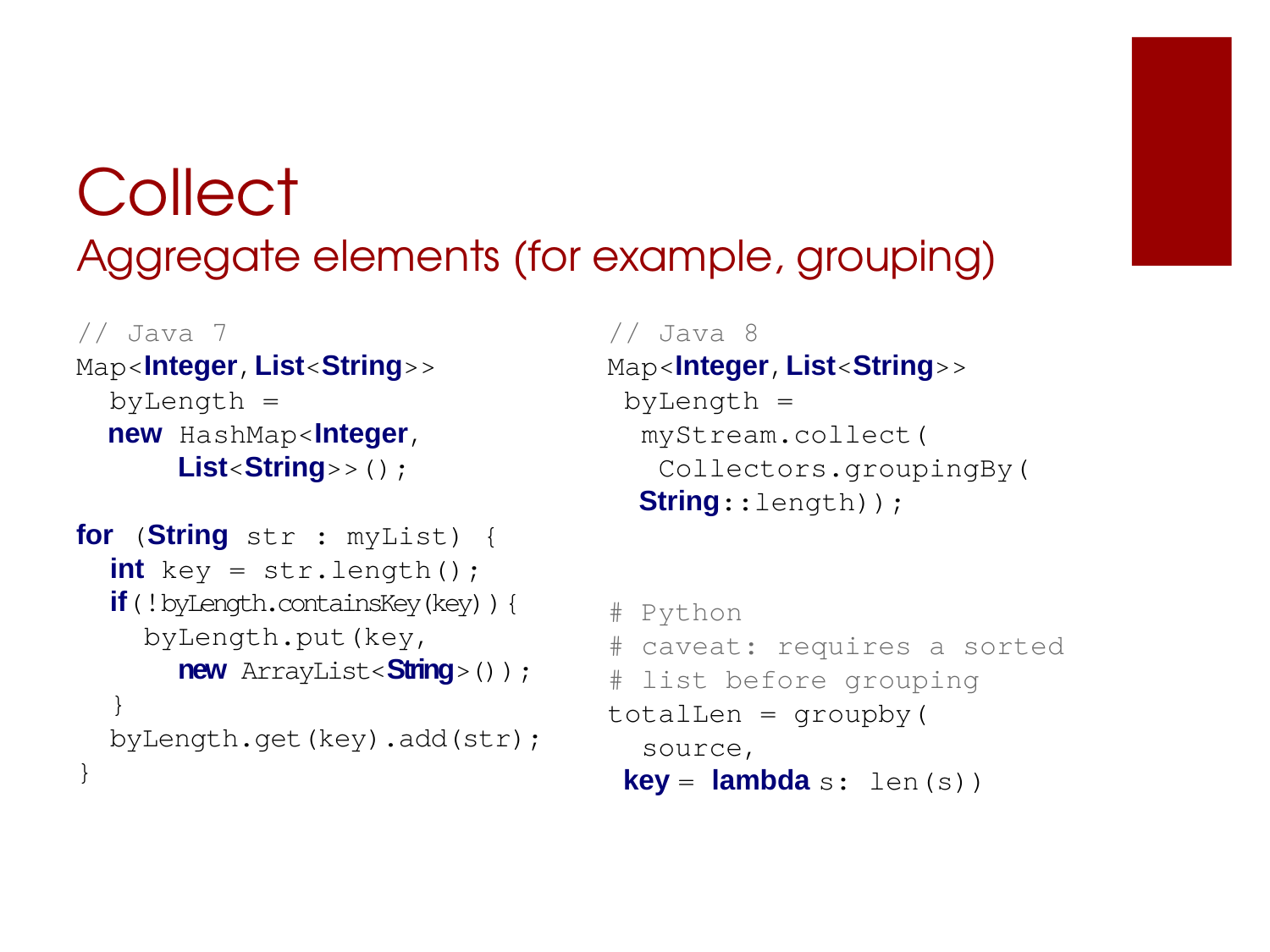

# Collect Aggregate elements (for example, grouping)
// Java 8
Map<Integer,List<String>>
 byLength =
  myStream.collect(
   Collectors.groupingBy(
    String::length));

// Java 7
Map<Integer,List<String>>
  byLength =
    new HashMap<Integer,
      List<String>>();

for (String str : myList) {
  int key = str.length();
  if(!byLength.containsKey(key)){
    byLength.put(key,
      new ArrayList<String>());
  }
  byLength.get(key).add(str);
}
# Python
# caveat: requires a sorted
# list before grouping
totalLen = groupby(
  source,
  key = lambda s: len(s))